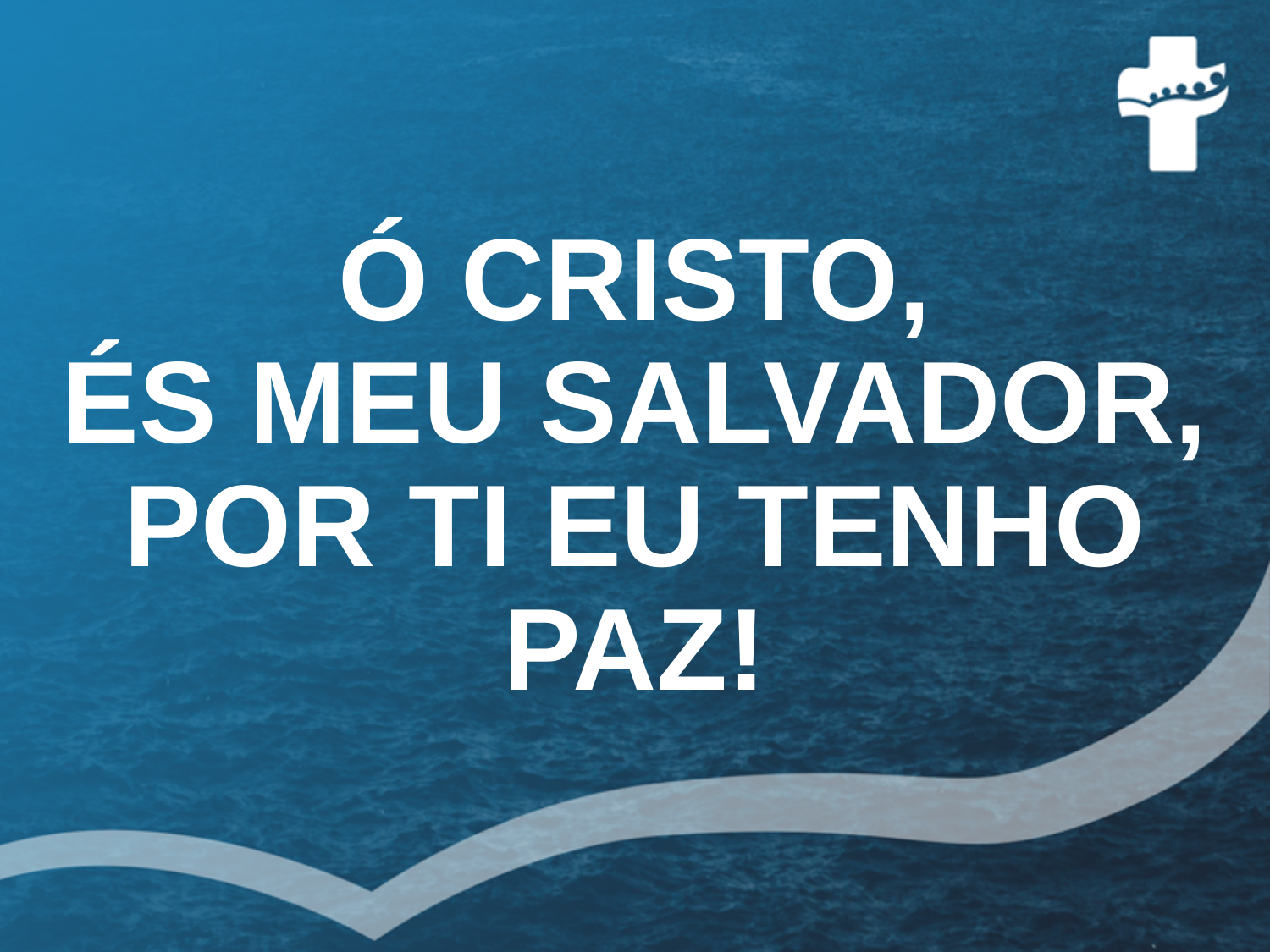

# Ó CRISTO, ÉS MEU SALVADOR, POR TI EU TENHO PAZ!